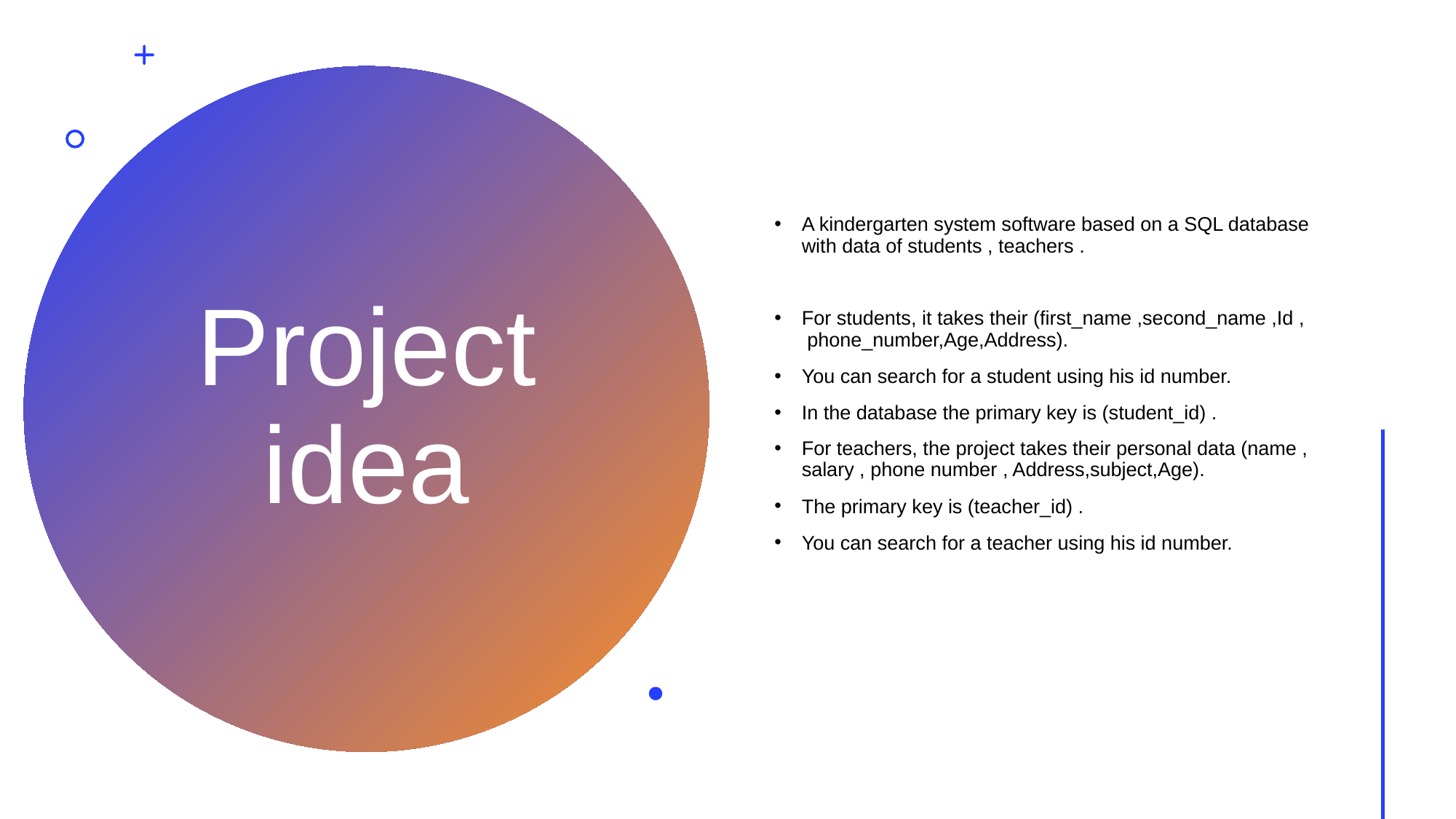

A kindergarten system software based on a SQL database with data of students , teachers .

For students, it takes their (first_name ,second_name ,Id ,   phone_number,Age,Address).
You can search for a student using his id number.
In the database the primary key is (student_id) .
For teachers, the project takes their personal data (name , salary , phone number , Address,subject,Age).
The primary key is (teacher_id) .
You can search for a teacher using his id number.

# Project idea